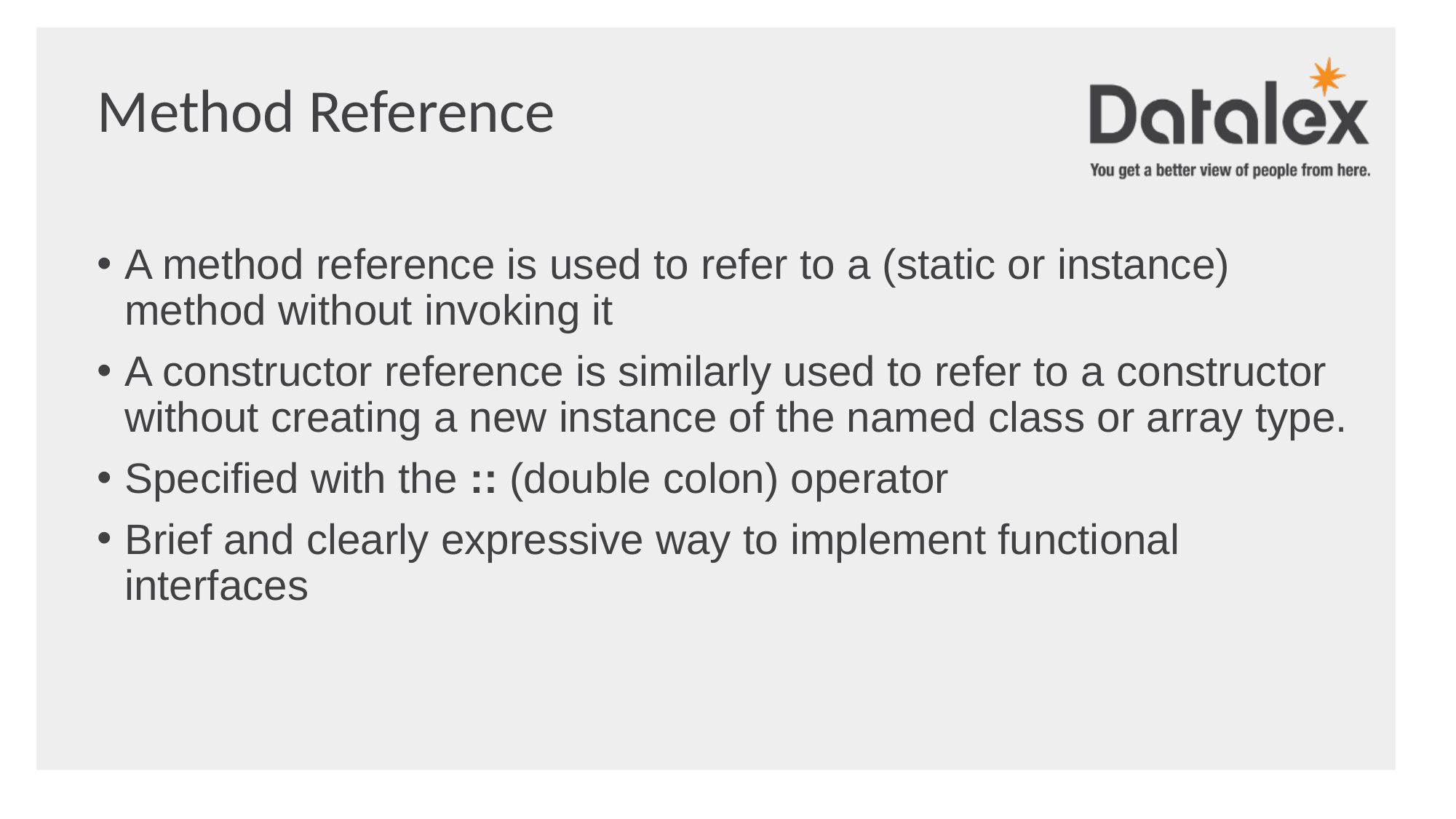

Method Reference
A method reference is used to refer to a (static or instance) method without invoking it
A constructor reference is similarly used to refer to a constructor without creating a new instance of the named class or array type.
Specified with the :: (double colon) operator
Brief and clearly expressive way to implement functional interfaces